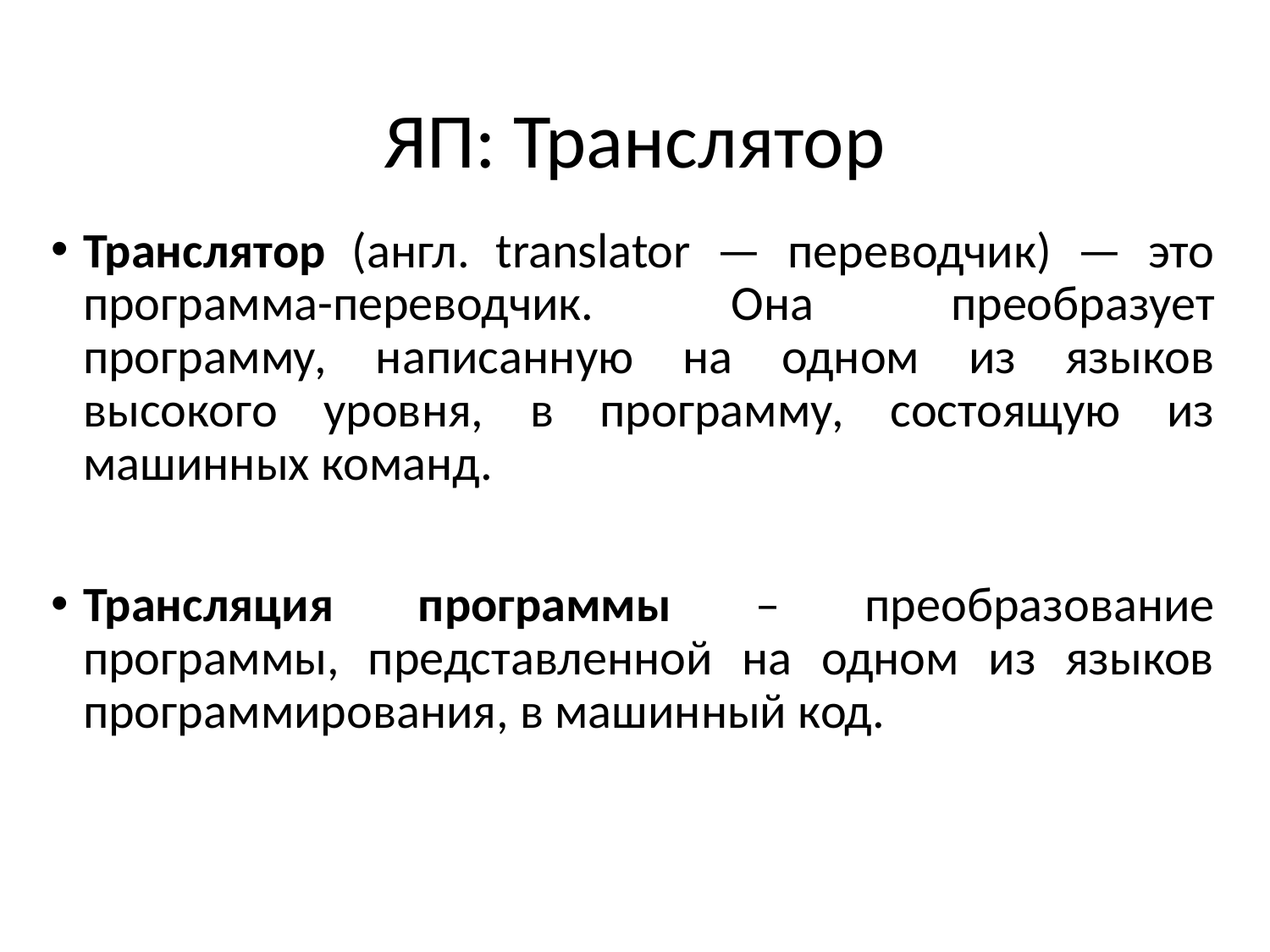

# ЯП: Транслятор
Транслятор (англ. translator — переводчик) — это программа-переводчик. Она преобразует программу, написанную на одном из языков высокого уровня, в программу, состоящую из машинных команд.

Трансляция программы – преобразование программы, представленной на одном из языков программирования, в машинный код.